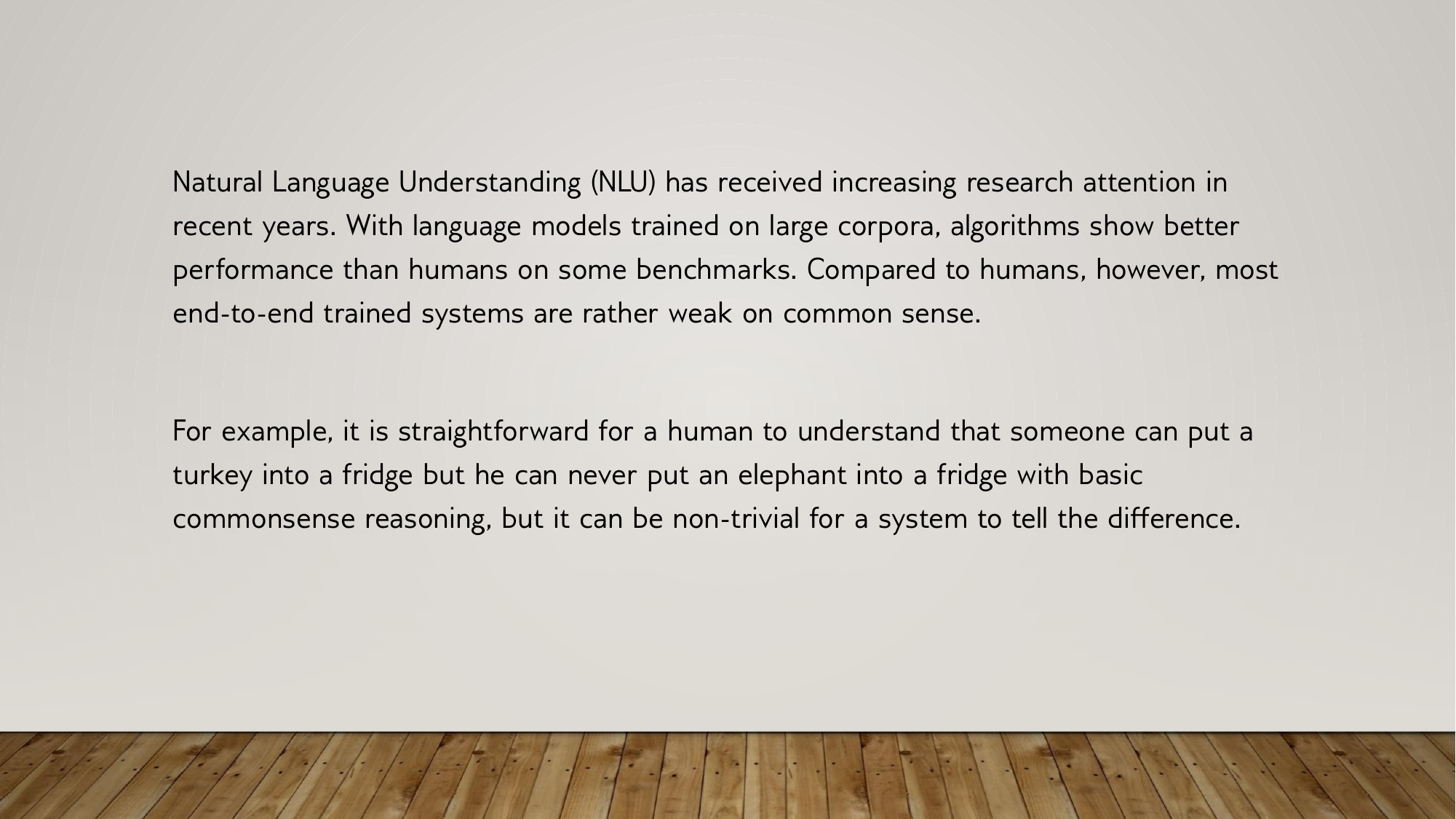

Natural Language Understanding (NLU) has received increasing research attention in recent years. With language models trained on large corpora, algorithms show better performance than humans on some benchmarks. Compared to humans, however, most end-to-end trained systems are rather weak on common sense.

For example, it is straightforward for a human to understand that someone can put a turkey into a fridge but he can never put an elephant into a fridge with basic commonsense reasoning, but it can be non-trivial for a system to tell the difference.